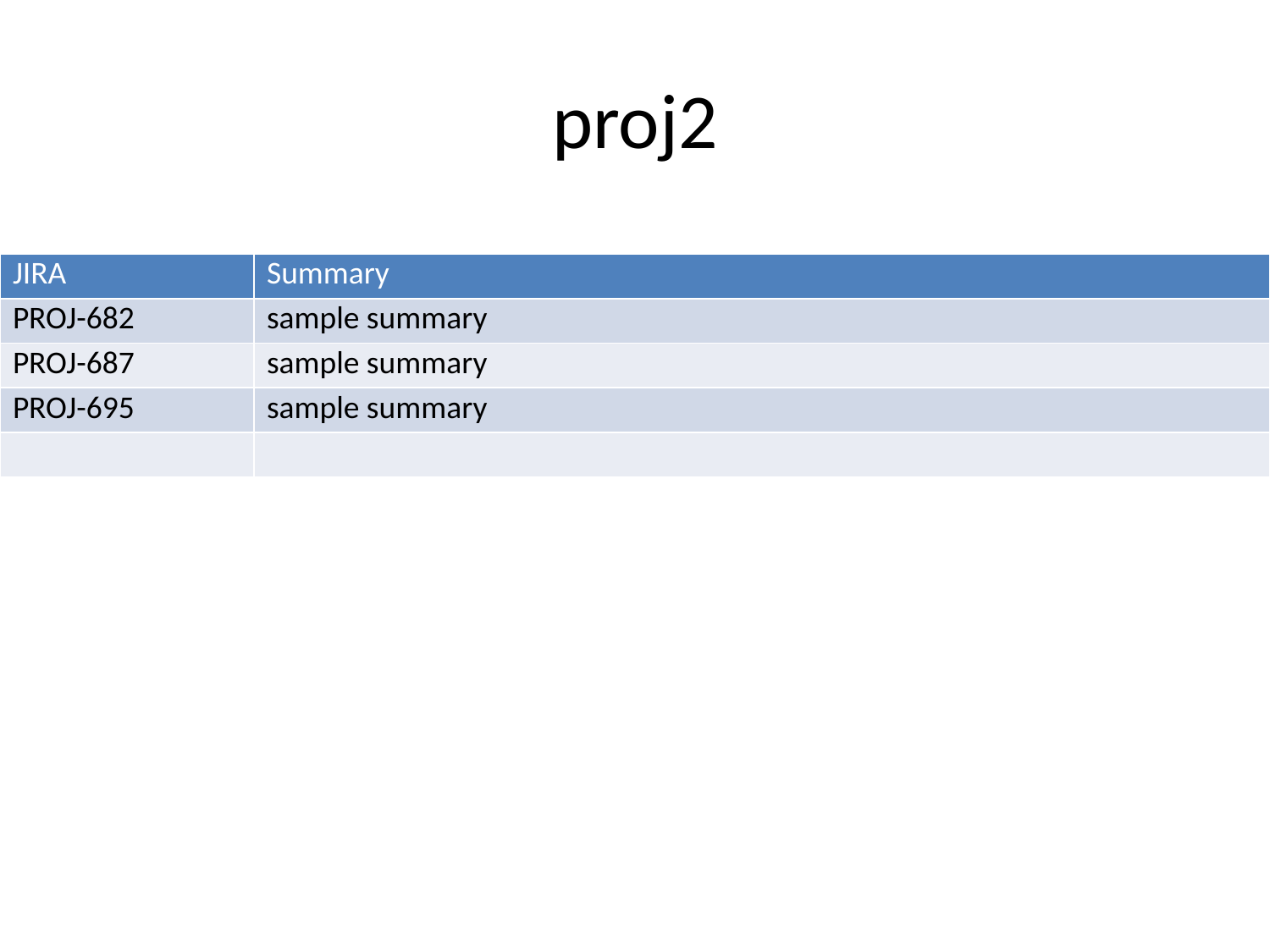

# proj2
| JIRA | Summary |
| --- | --- |
| PROJ-682 | sample summary |
| PROJ-687 | sample summary |
| PROJ-695 | sample summary |
|  |  |